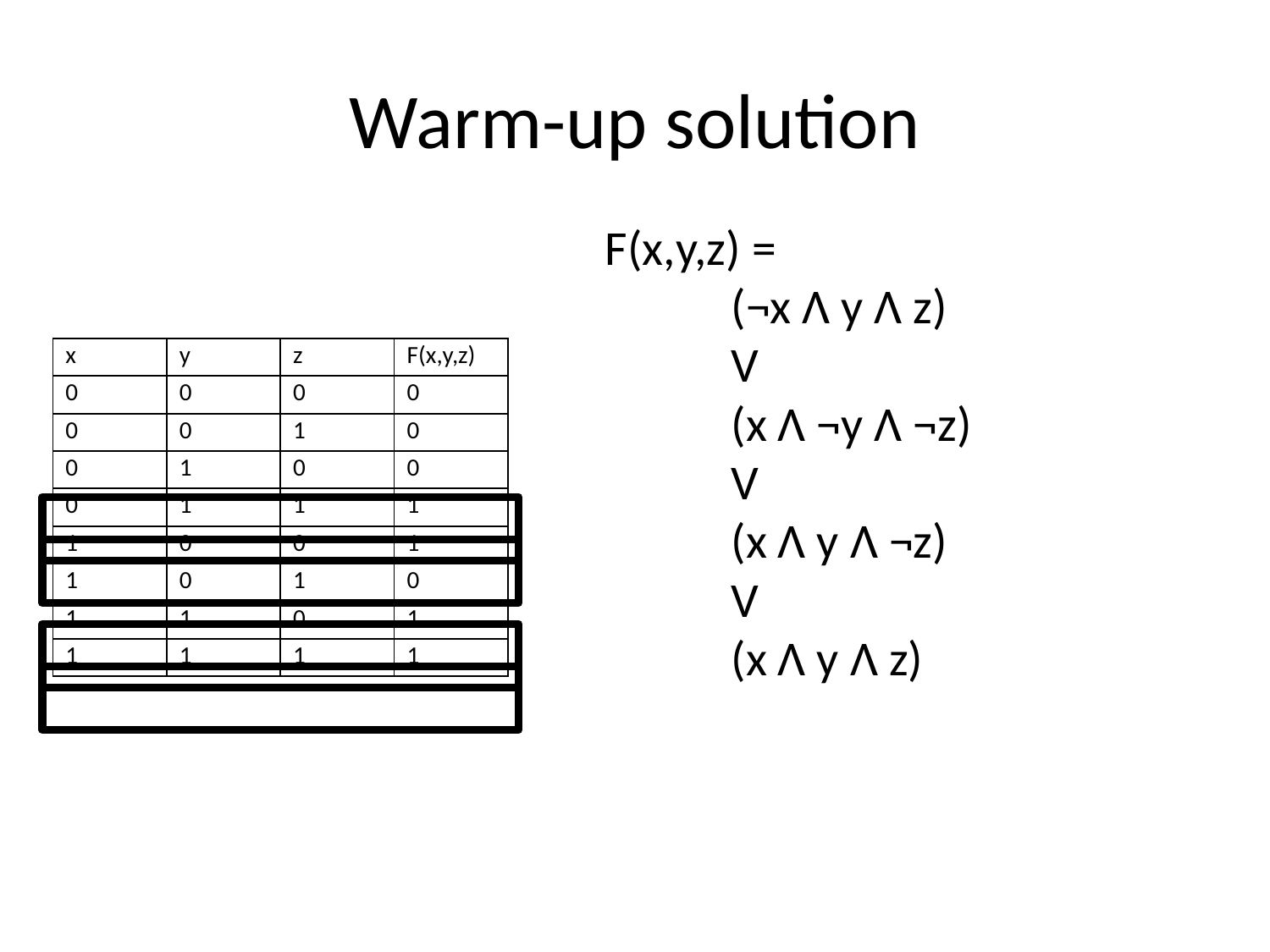

# Warm-up solution
F(x,y,z) =
	(¬x Λ y Λ z)
		V
	(x Λ ¬y Λ ¬z)
		V
	(x Λ y Λ ¬z)
		V
	(x Λ y Λ z)

| x | y | z | F(x,y,z) |
| --- | --- | --- | --- |
| 0 | 0 | 0 | 0 |
| 0 | 0 | 1 | 0 |
| 0 | 1 | 0 | 0 |
| 0 | 1 | 1 | 1 |
| 1 | 0 | 0 | 1 |
| 1 | 0 | 1 | 0 |
| 1 | 1 | 0 | 1 |
| 1 | 1 | 1 | 1 |